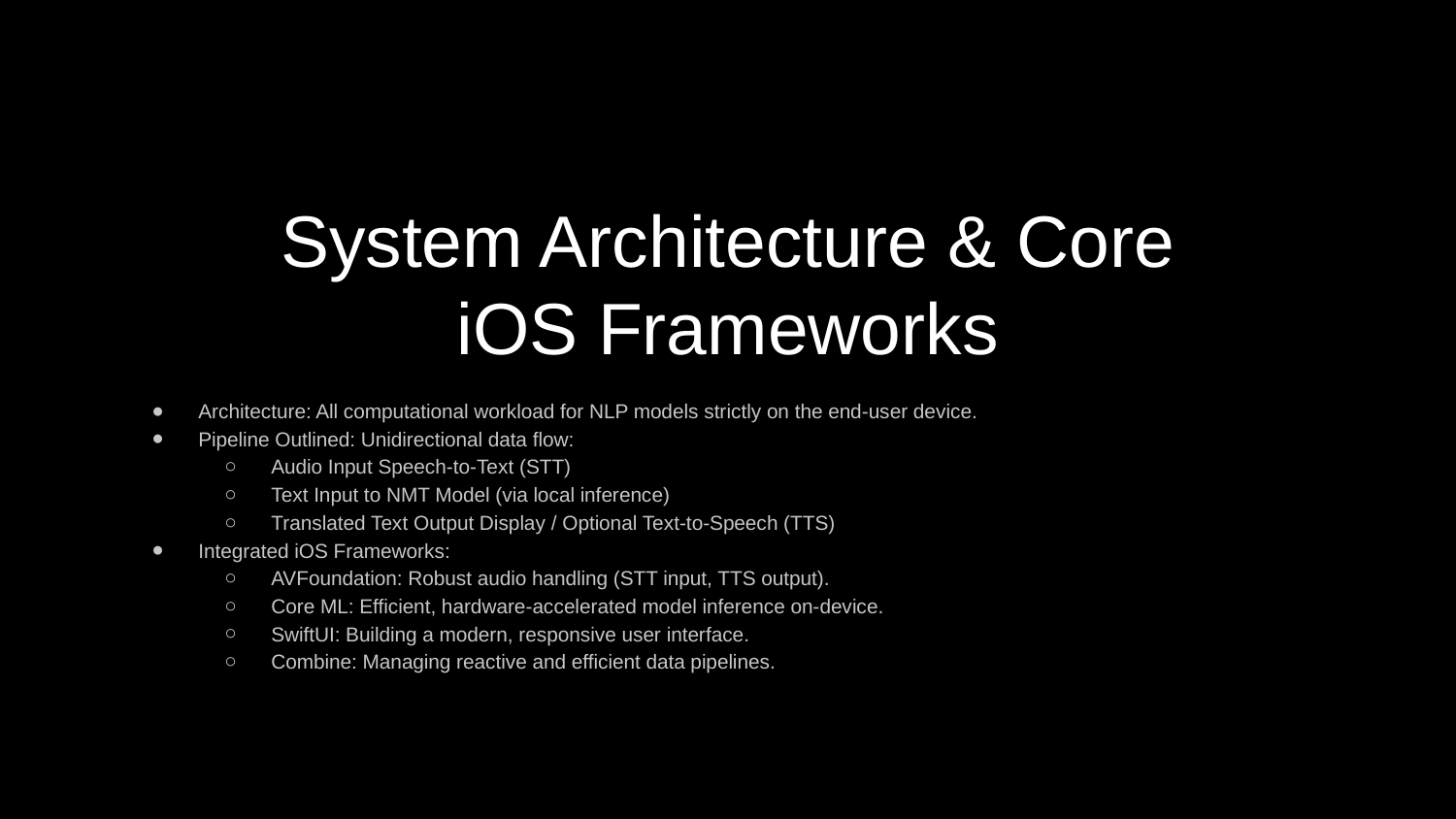

System Architecture & Core iOS Frameworks
# Architecture: All computational workload for NLP models strictly on the end-user device.
Pipeline Outlined: Unidirectional data flow:
Audio Input Speech-to-Text (STT)
Text Input to NMT Model (via local inference)
Translated Text Output Display / Optional Text-to-Speech (TTS)
Integrated iOS Frameworks:
AVFoundation: Robust audio handling (STT input, TTS output).
Core ML: Efficient, hardware-accelerated model inference on-device.
SwiftUI: Building a modern, responsive user interface.
Combine: Managing reactive and efficient data pipelines.